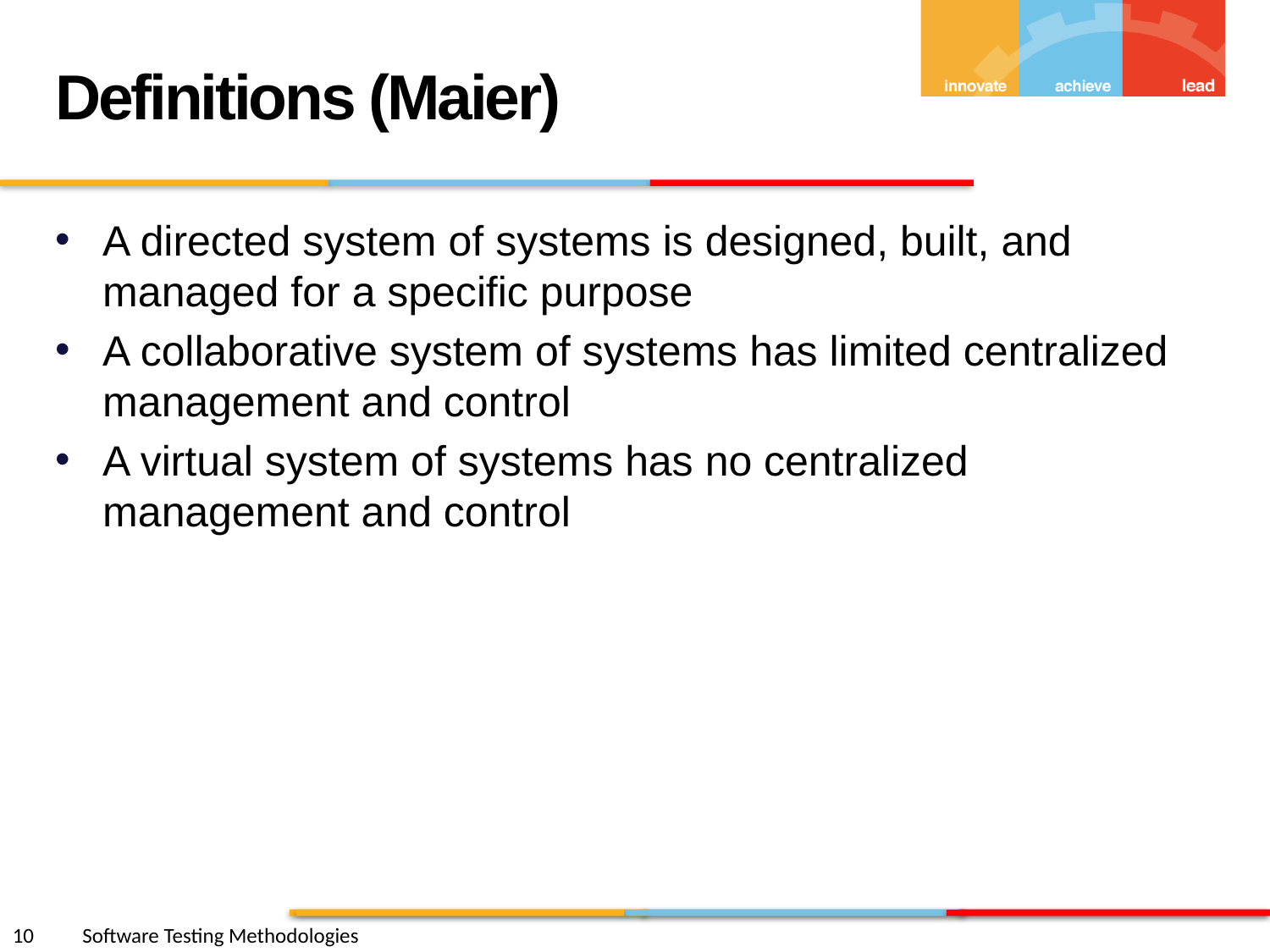

Definitions (Maier)
A directed system of systems is designed, built, and managed for a specific purpose
A collaborative system of systems has limited centralized management and control
A virtual system of systems has no centralized management and control